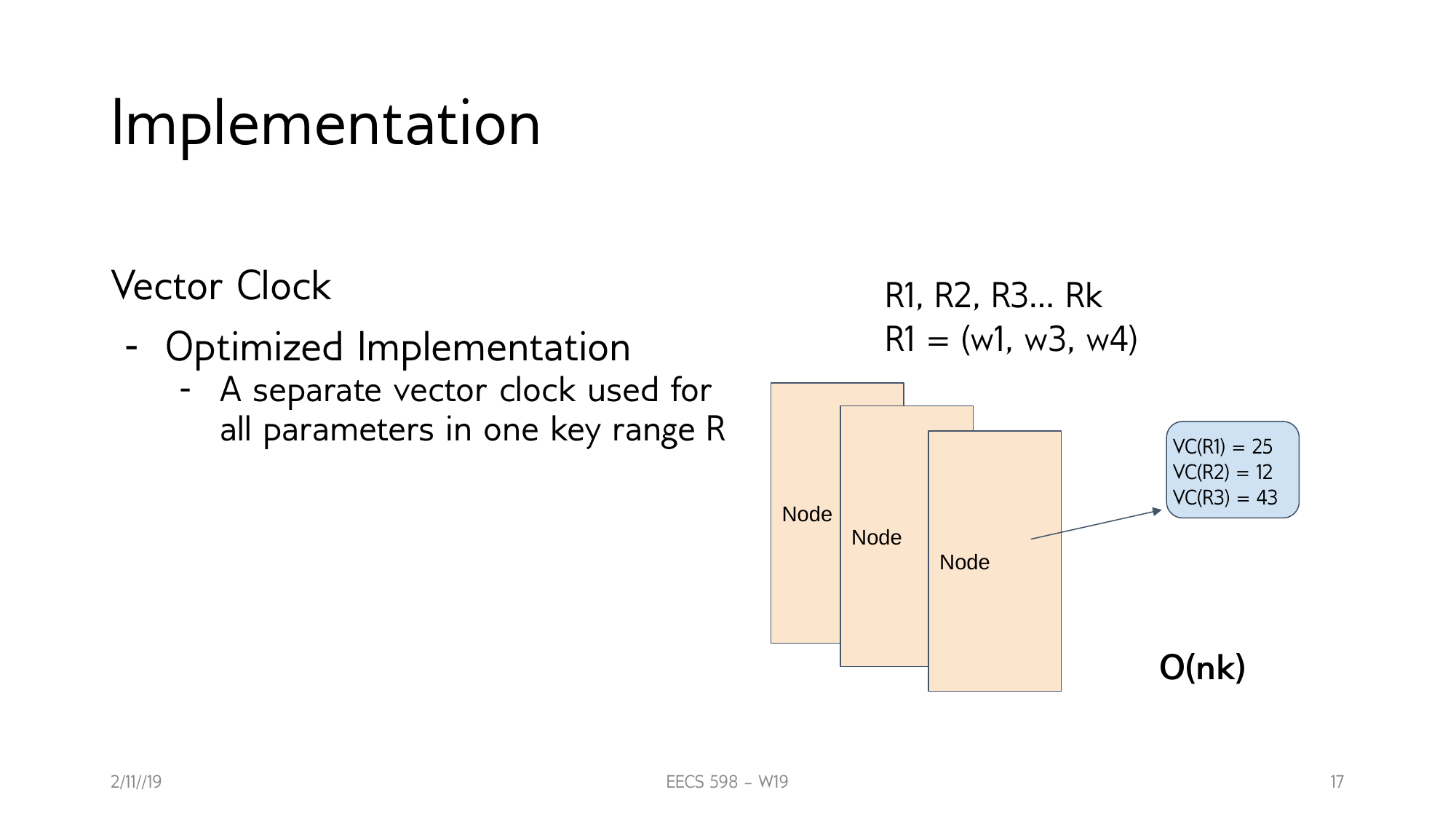

# Implementation
Vector Clock
Optimized Implementation
A separate vector clock used for all parameters in one key range R

R1, R2, R3… Rk
R1 = (w1, w3, w4)
Node
Node
VC(R1) = 25
VC(R2) = 12
VC(R3) = 43

Node
O(nk)
2/11//19
EECS 598 – W19
17